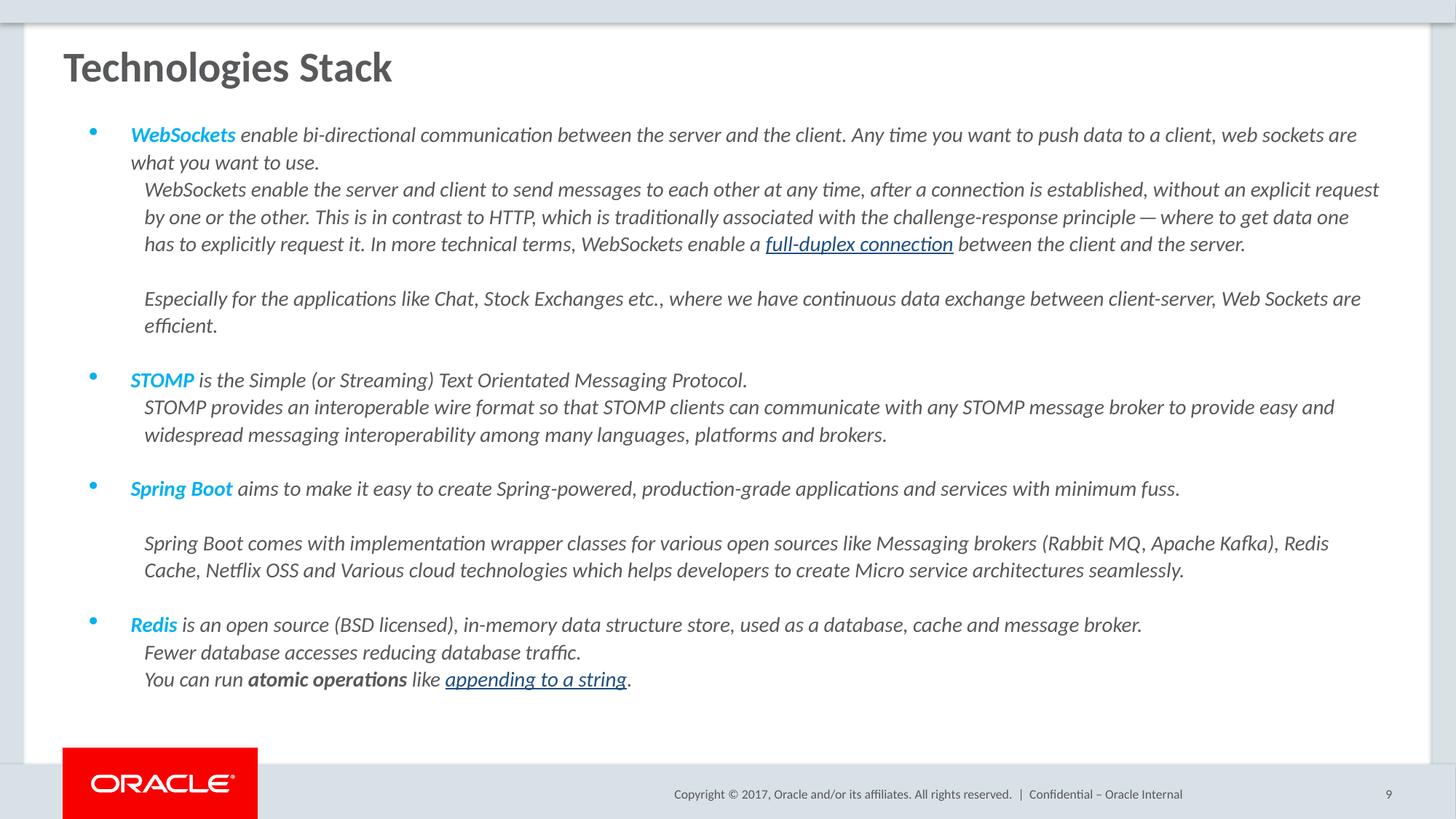

# Technologies Stack
WebSockets enable bi-directional communication between the server and the client. Any time you want to push data to a client, web sockets are what you want to use.
WebSockets enable the server and client to send messages to each other at any time, after a connection is established, without an explicit request by one or the other. This is in contrast to HTTP, which is traditionally associated with the challenge-response principle — where to get data one has to explicitly request it. In more technical terms, WebSockets enable a full-duplex connection between the client and the server.

Especially for the applications like Chat, Stock Exchanges etc., where we have continuous data exchange between client-server, Web Sockets are efficient.

STOMP is the Simple (or Streaming) Text Orientated Messaging Protocol.
STOMP provides an interoperable wire format so that STOMP clients can communicate with any STOMP message broker to provide easy and widespread messaging interoperability among many languages, platforms and brokers.

Spring Boot aims to make it easy to create Spring-powered, production-grade applications and services with minimum fuss.

Spring Boot comes with implementation wrapper classes for various open sources like Messaging brokers (Rabbit MQ, Apache Kafka), Redis Cache, Netflix OSS and Various cloud technologies which helps developers to create Micro service architectures seamlessly.

Redis is an open source (BSD licensed), in-memory data structure store, used as a database, cache and message broker.
Fewer database accesses reducing database traffic.
You can run atomic operations like appending to a string.
Confidential – Oracle Internal
9